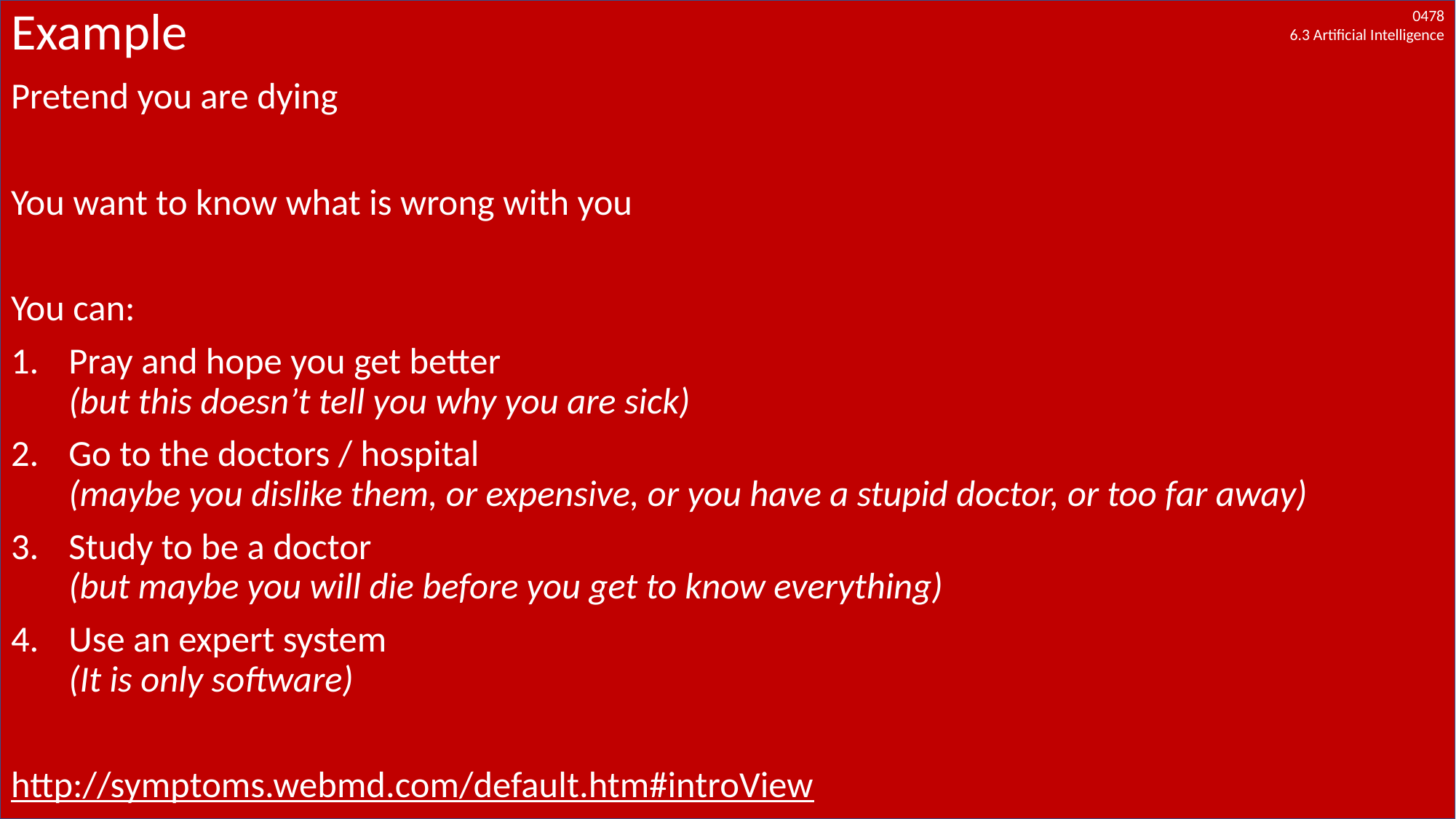

# Example
Pretend you are dying

You want to know what is wrong with you

You can:
Pray and hope you get better
(but this doesn’t tell you why you are sick)
Go to the doctors / hospital
(maybe you dislike them, or expensive, or you have a stupid doctor, or too far away)
Study to be a doctor
(but maybe you will die before you get to know everything)
Use an expert system
(It is only software)

http://symptoms.webmd.com/default.htm#introView